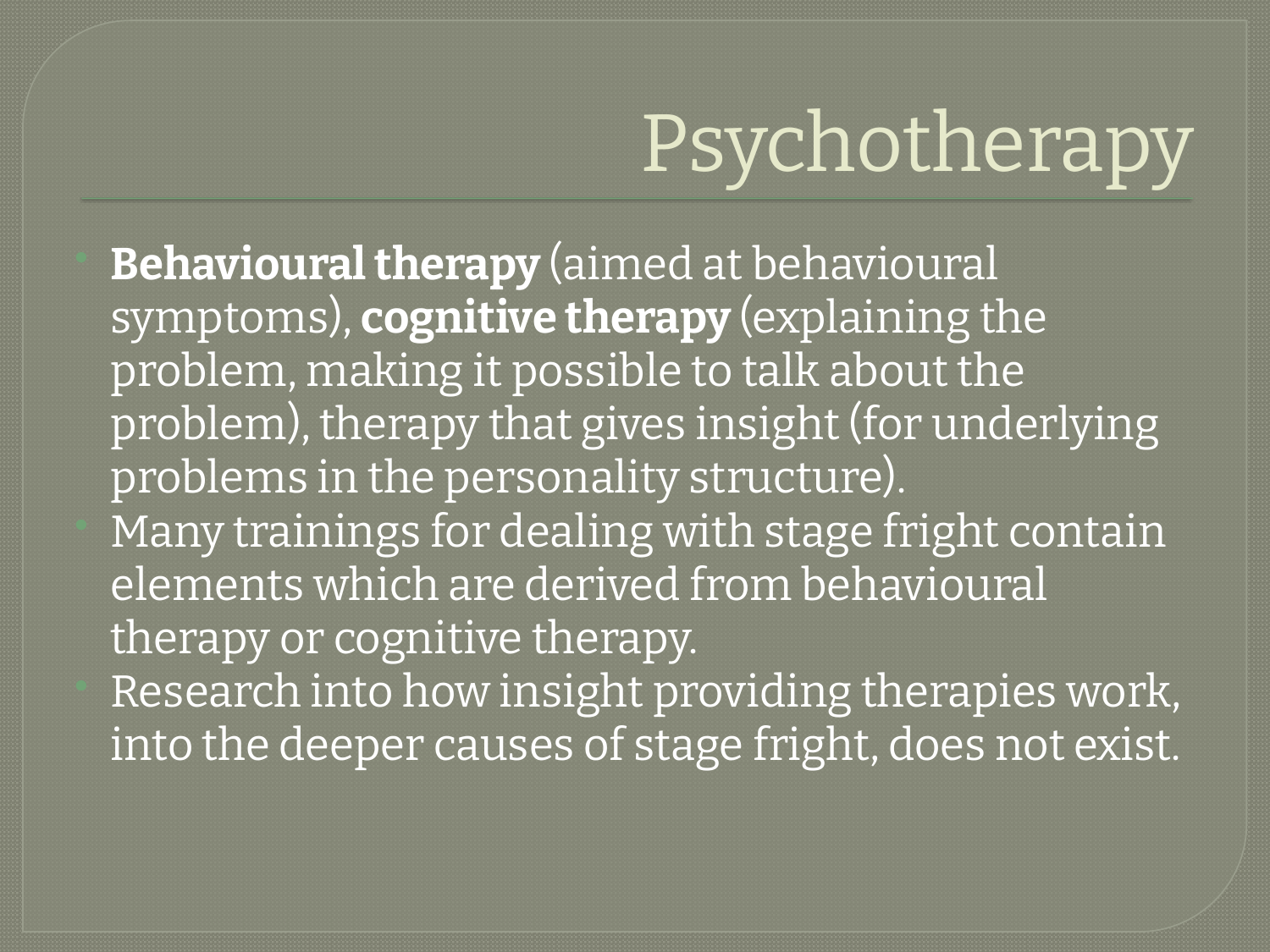

# Psychotherapy
Behavioural therapy (aimed at behavioural symptoms), cognitive therapy (explaining the problem, making it possible to talk about the problem), therapy that gives insight (for underlying problems in the personality structure).
Many trainings for dealing with stage fright contain elements which are derived from behavioural therapy or cognitive therapy.
Research into how insight providing therapies work, into the deeper causes of stage fright, does not exist.